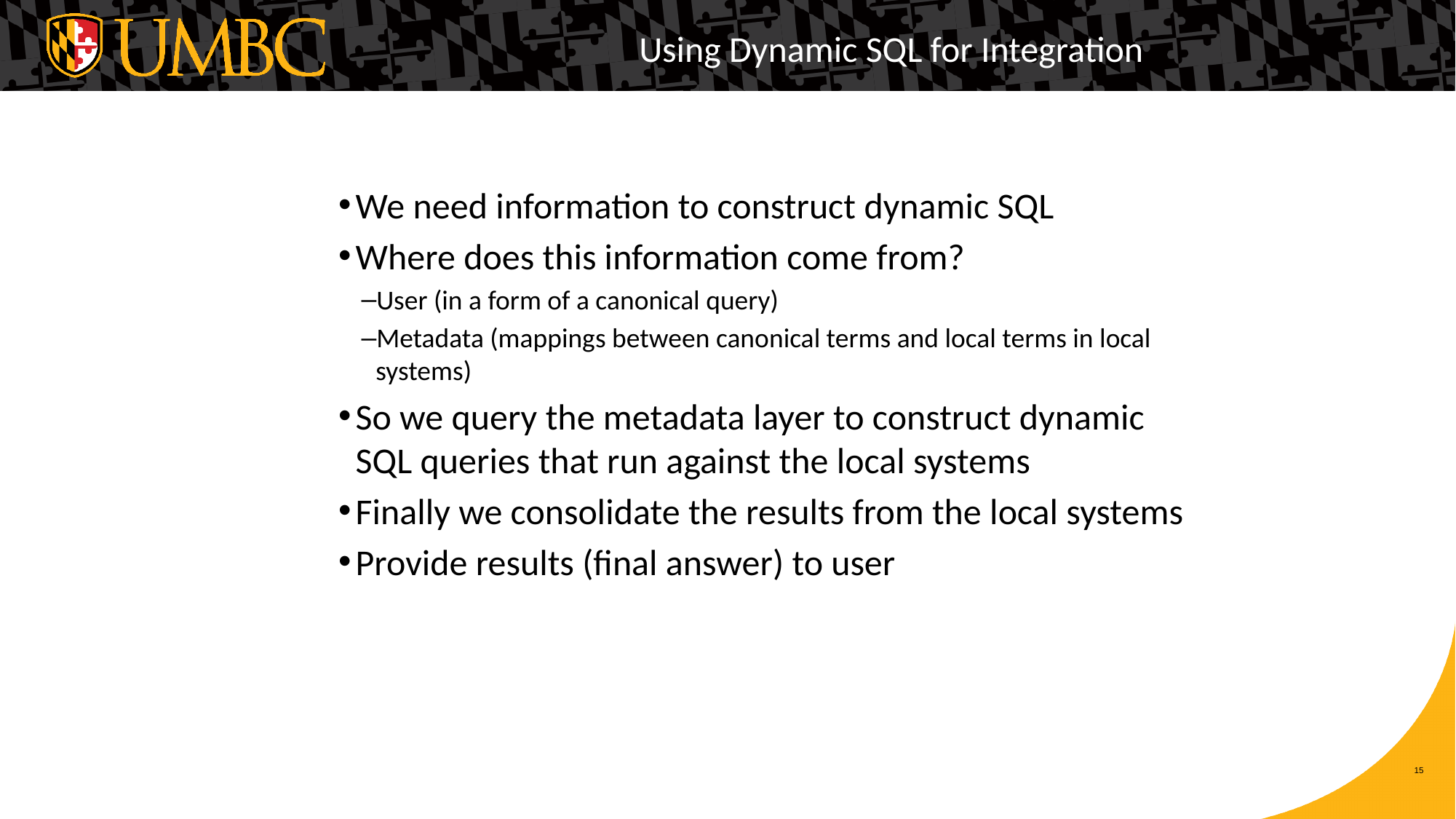

# Using Dynamic SQL for Integration
We need information to construct dynamic SQL
Where does this information come from?
User (in a form of a canonical query)
Metadata (mappings between canonical terms and local terms in local systems)
So we query the metadata layer to construct dynamic SQL queries that run against the local systems
Finally we consolidate the results from the local systems
Provide results (final answer) to user